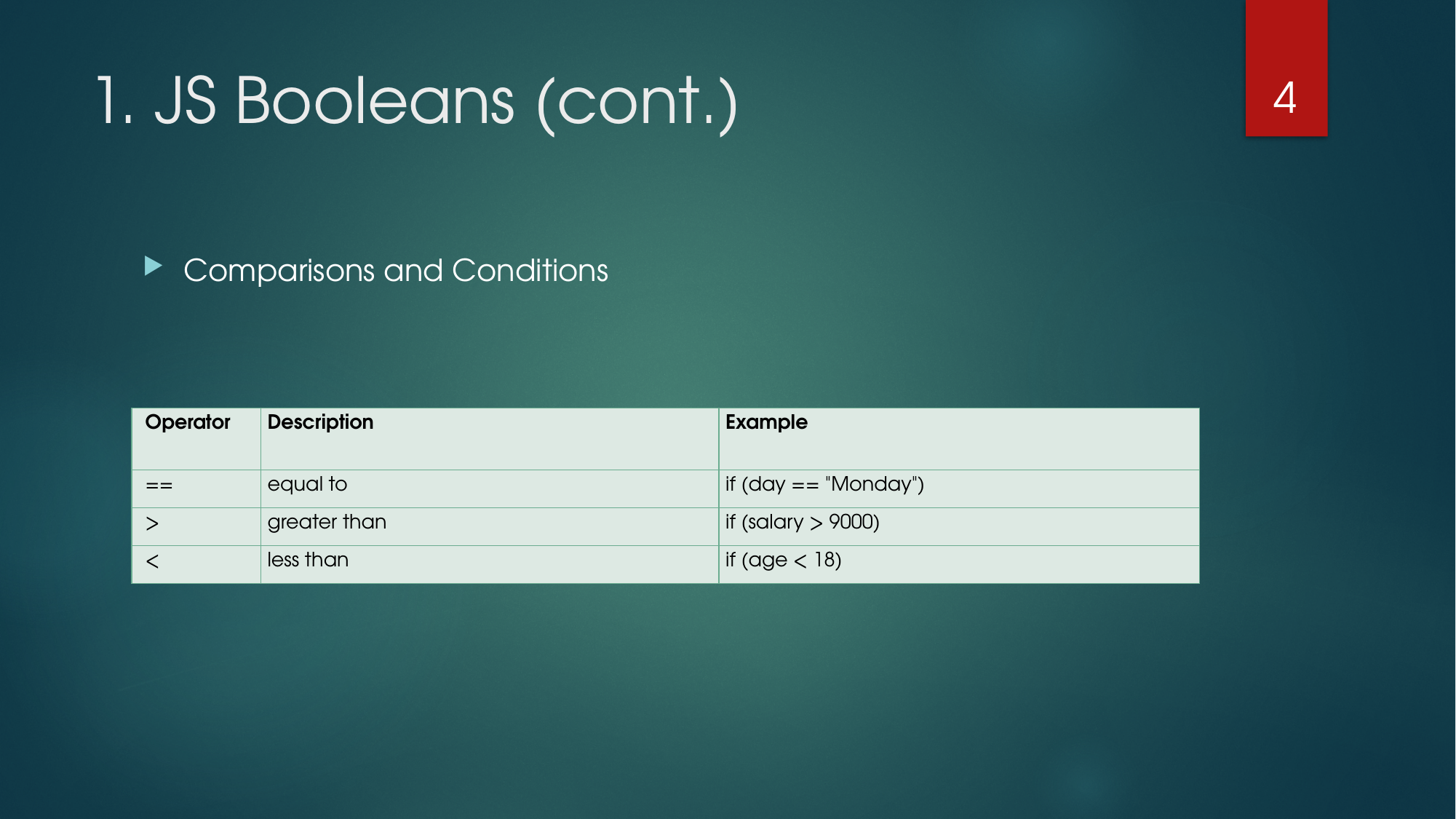

4
# 1. JS Booleans (cont.)
Comparisons and Conditions
| Operator | Description | Example |
| --- | --- | --- |
| == | equal to | if (day == "Monday") |
| > | greater than | if (salary > 9000) |
| < | less than | if (age < 18) |